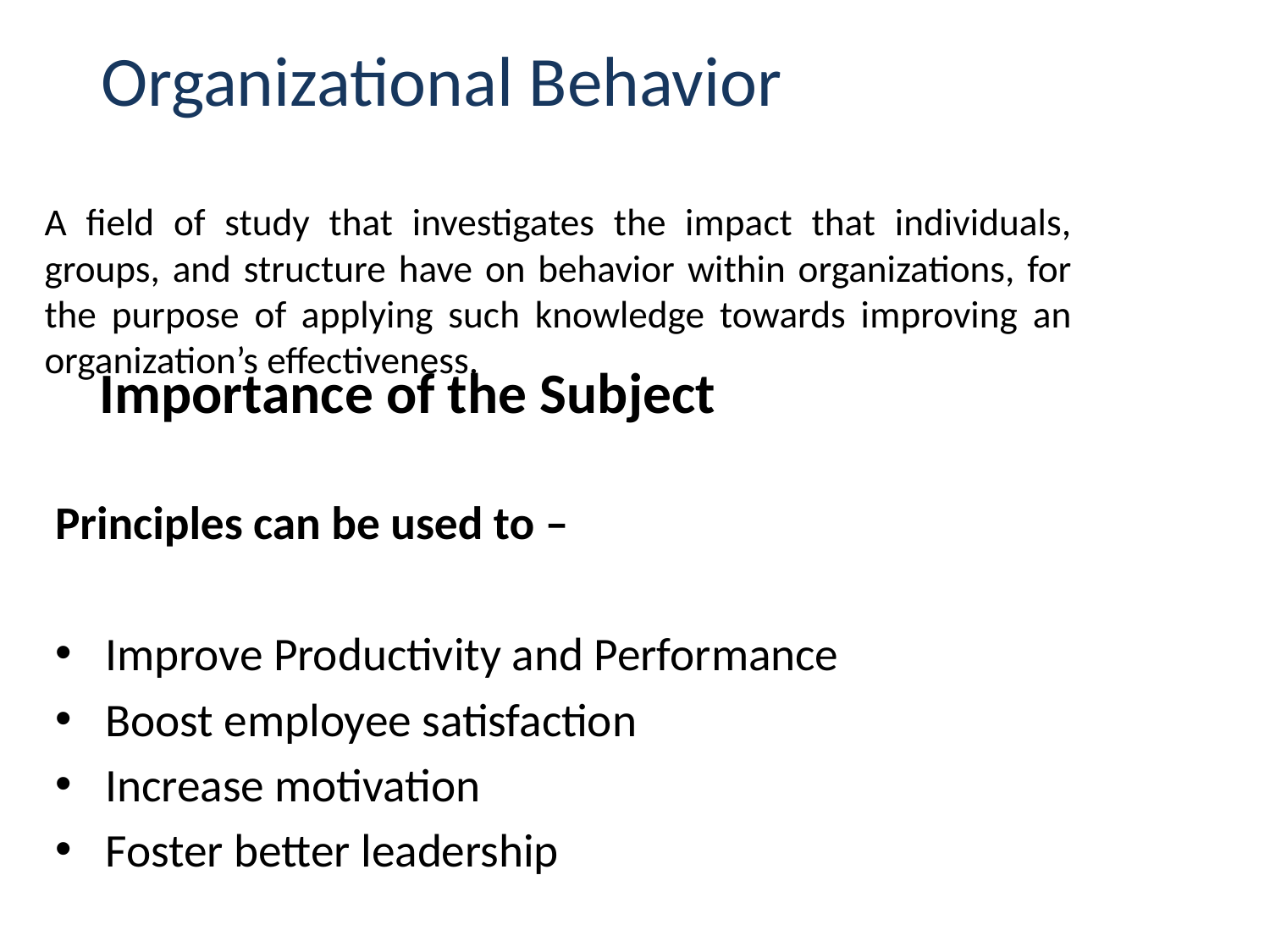

# Organizational Behavior

A field of study that investigates the impact that individuals, groups, and structure have on behavior within organizations, for the purpose of applying such knowledge towards improving an organization’s effectiveness.

Importance of the Subject
Principles can be used to –

Improve Productivity and Performance
Boost employee satisfaction
Increase motivation
Foster better leadership